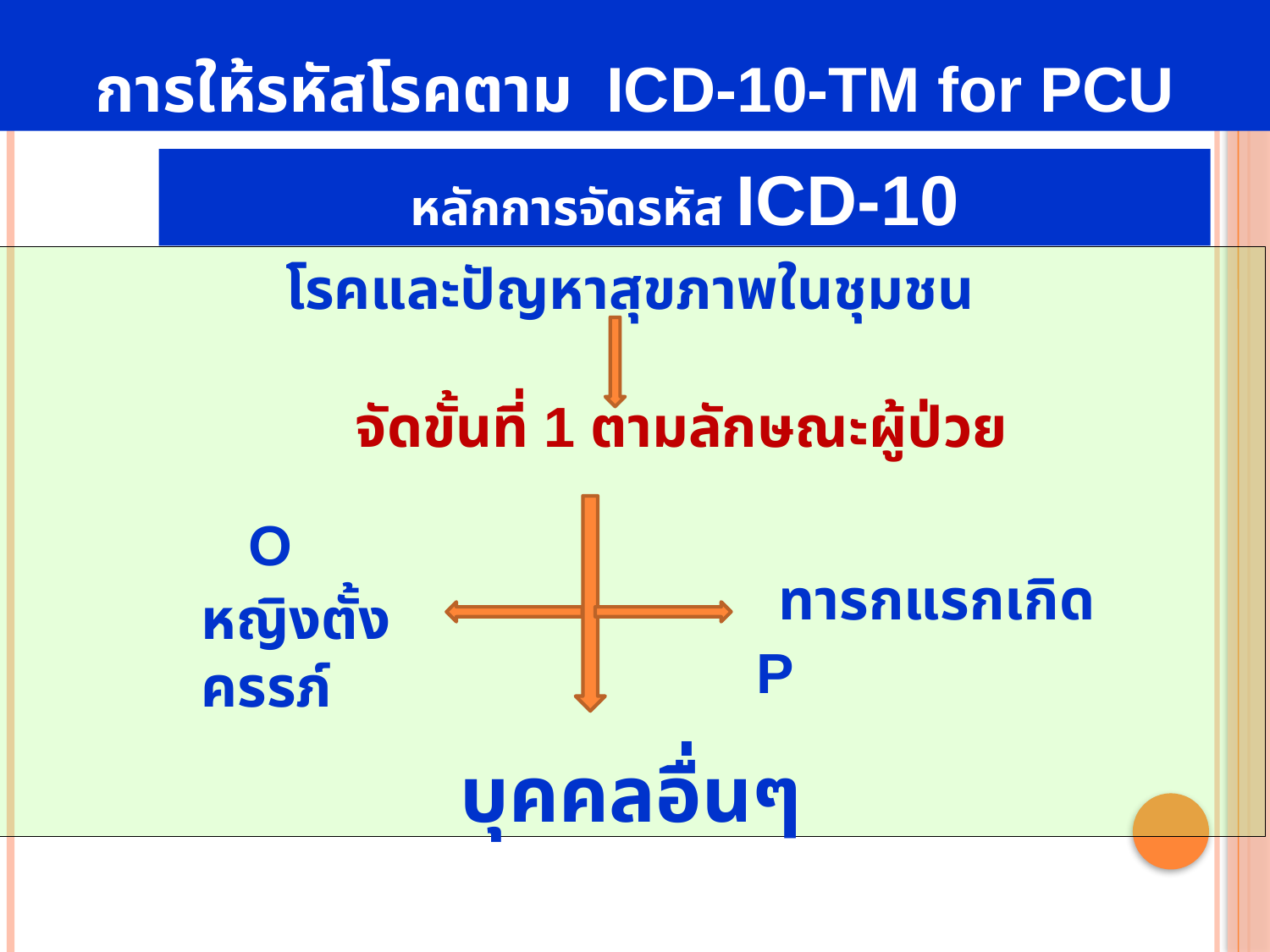

การให้รหัสโรคตาม  ICD-10-TM for PCU
หลักการจัดรหัส ICD-10
โรคและปัญหาสุขภาพในชุมชน

	จัดขั้นที่ 1 ตามลักษณะผู้ป่วย

  O หญิงตั้งครรภ์
 ทารกแรกเกิด P
 บุคคลอื่นๆ